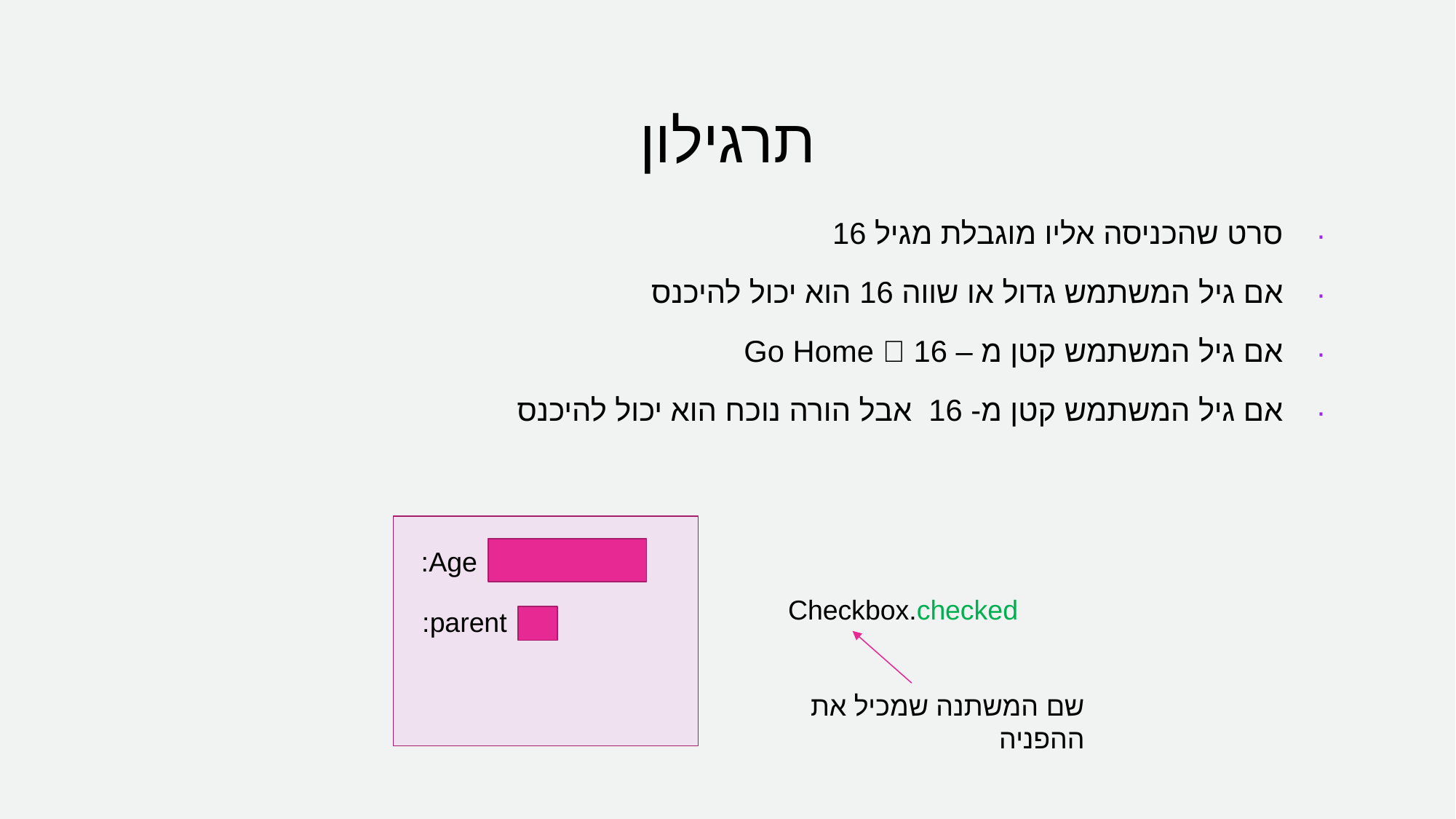

# תרגילון
סרט שהכניסה אליו מוגבלת מגיל 16
אם גיל המשתמש גדול או שווה 16 הוא יכול להיכנס
אם גיל המשתמש קטן מ – 16 🡨 Go Home
אם גיל המשתמש קטן מ- 16  אבל הורה נוכח הוא יכול להיכנס

Age:

Checkbox.checked
parent:

שם המשתנה שמכיל את ההפניה